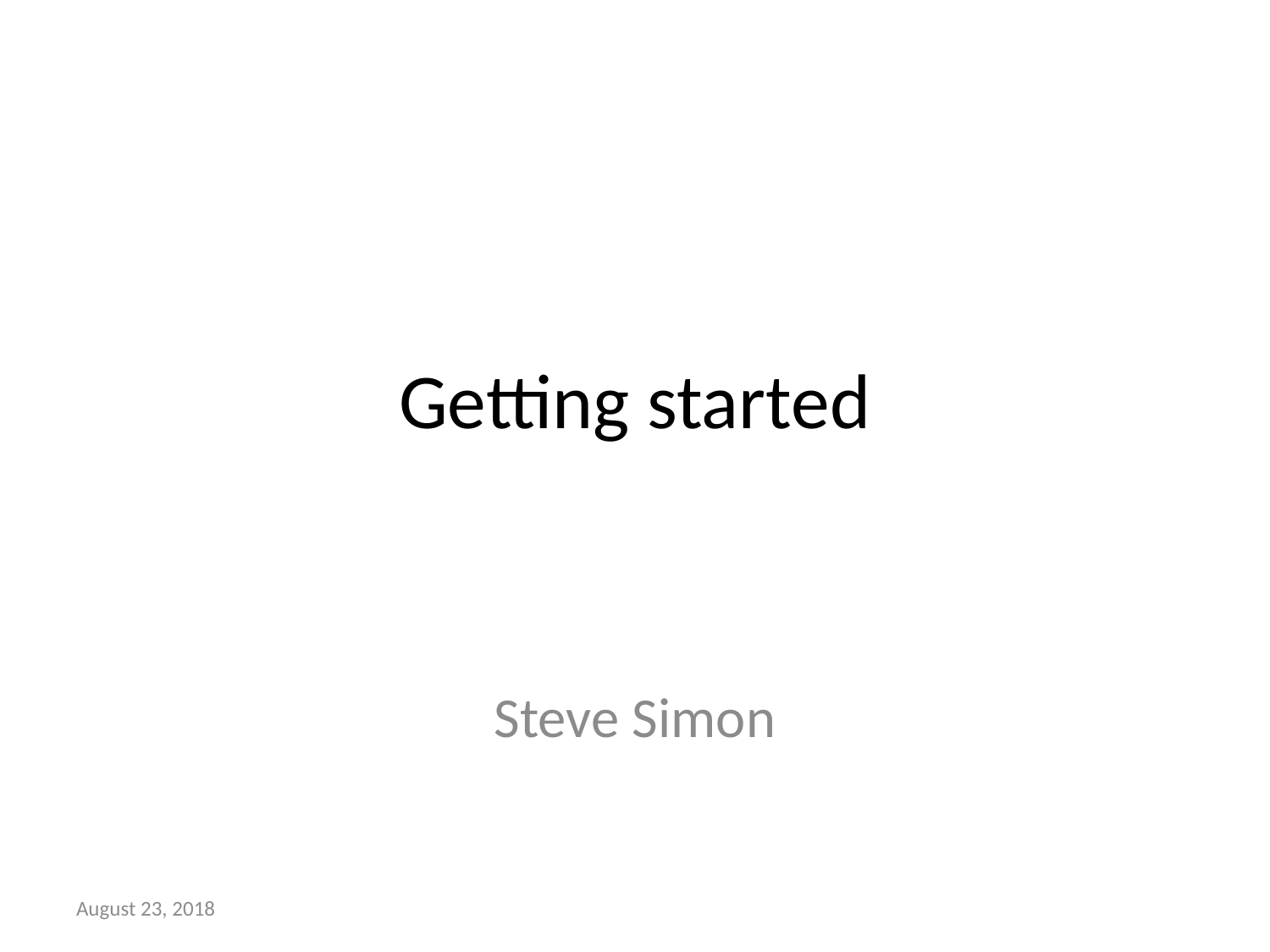

# Getting started
Steve Simon
August 23, 2018